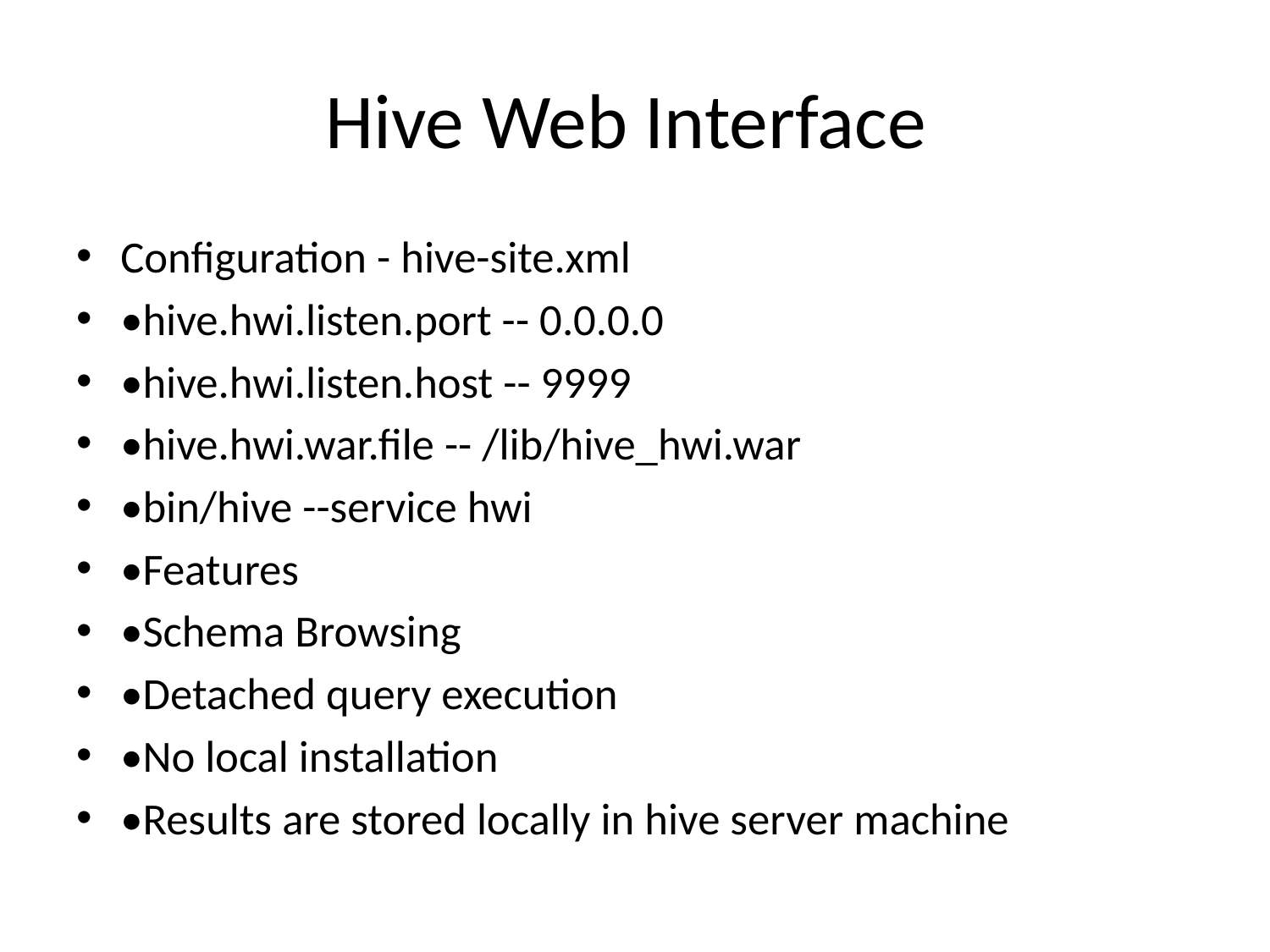

# Hive Web Interface
Configuration - hive-site.xml
•hive.hwi.listen.port -- 0.0.0.0
•hive.hwi.listen.host -- 9999
•hive.hwi.war.file -- /lib/hive_hwi.war
•bin/hive --service hwi
•Features
•Schema Browsing
•Detached query execution
•No local installation
•Results are stored locally in hive server machine